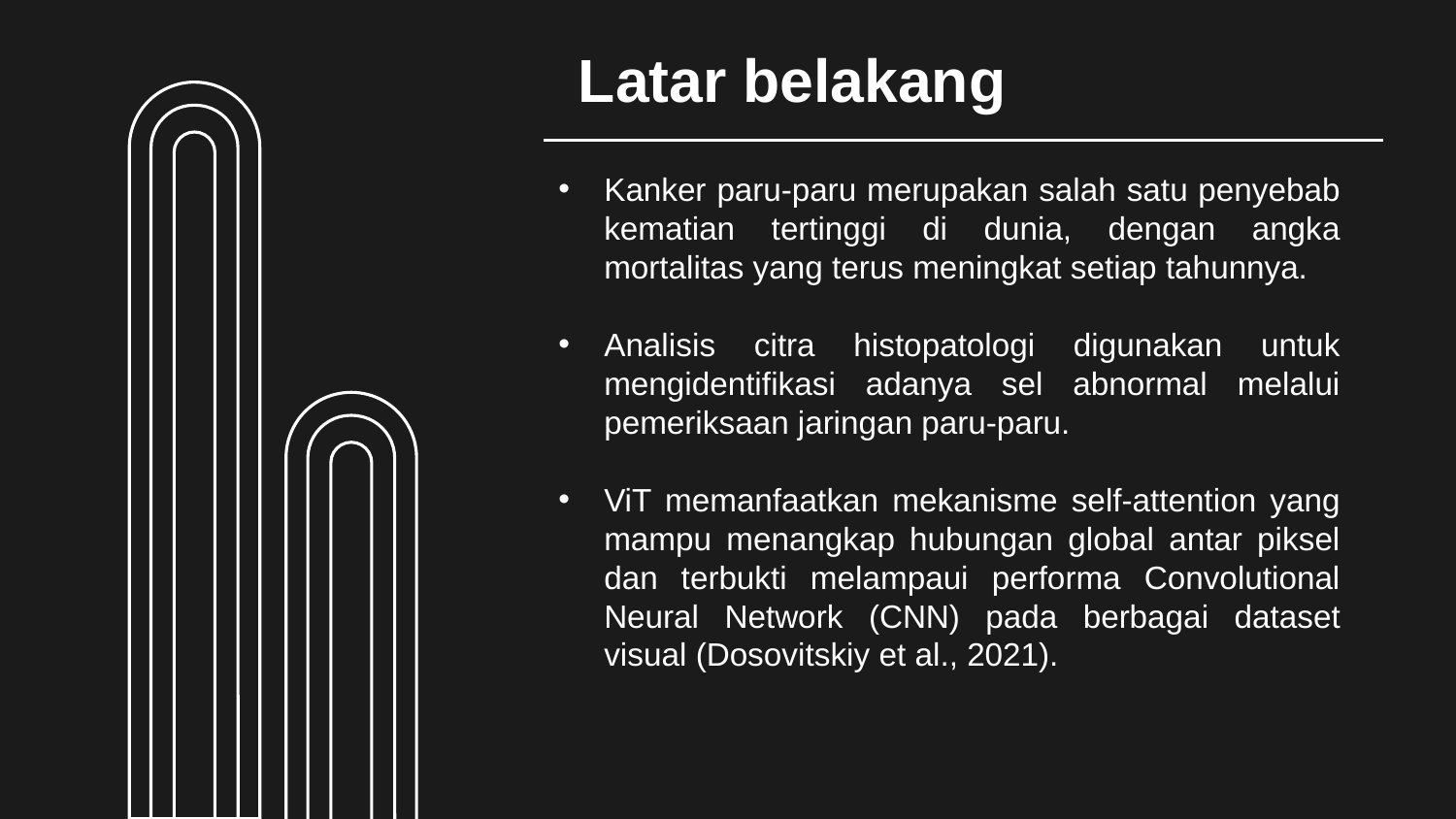

Latar belakang
Kanker paru-paru merupakan salah satu penyebab kematian tertinggi di dunia, dengan angka mortalitas yang terus meningkat setiap tahunnya.

Analisis citra histopatologi digunakan untuk mengidentifikasi adanya sel abnormal melalui pemeriksaan jaringan paru-paru.

ViT memanfaatkan mekanisme self-attention yang mampu menangkap hubungan global antar piksel dan terbukti melampaui performa Convolutional Neural Network (CNN) pada berbagai dataset visual (Dosovitskiy et al., 2021).